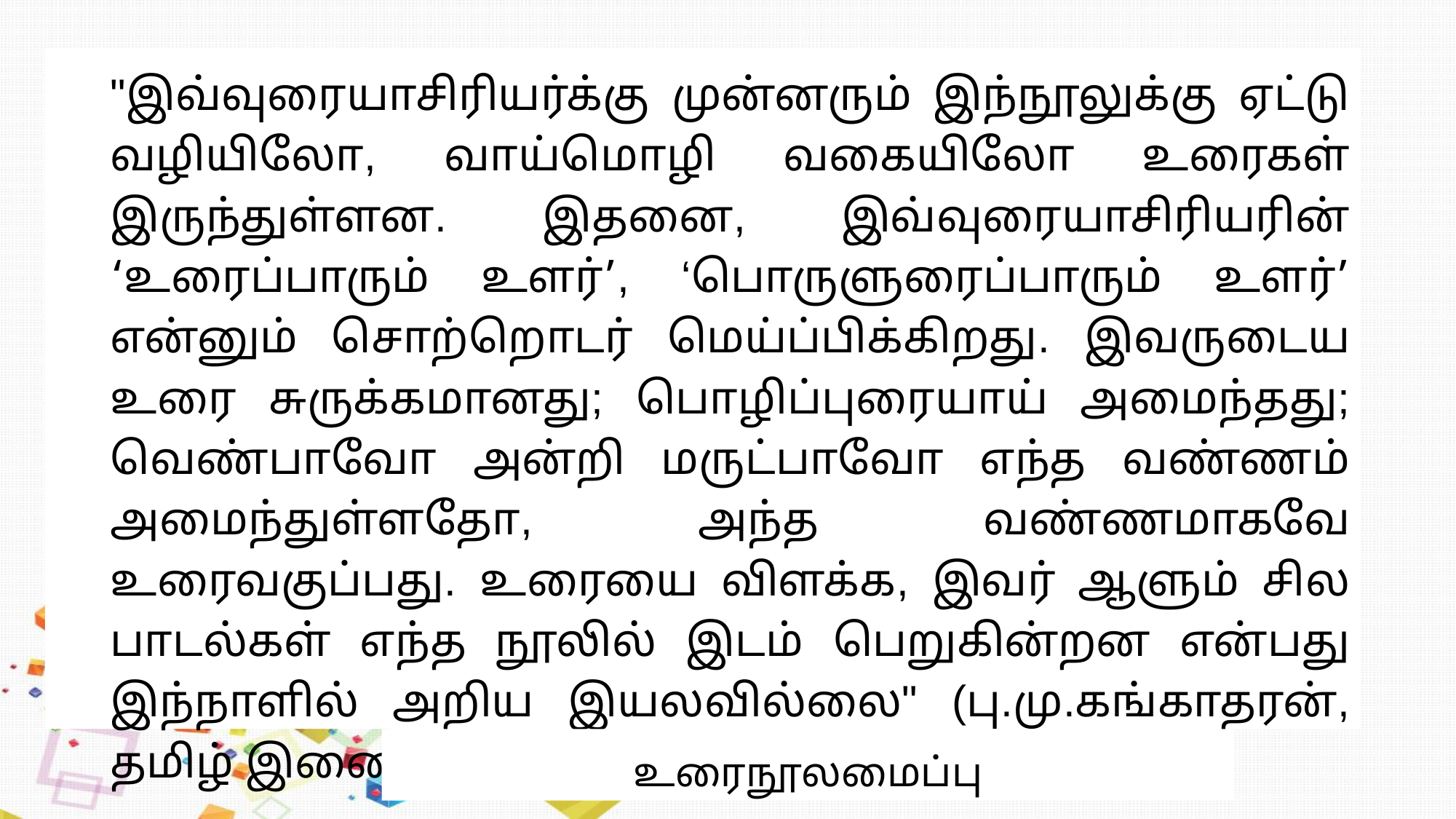

"இவ்வுரையாசிரியர்க்கு முன்னரும் இந்நூலுக்கு ஏட்டு வழியிலோ, வாய்மொழி வகையிலோ உரைகள் இருந்துள்ளன. இதனை, இவ்வுரையாசிரியரின் ‘உரைப்பாரும் உளர்’, ‘பொருளுரைப்பாரும் உளர்’ என்னும் சொற்றொடர் மெய்ப்பிக்கிறது. இவருடைய உரை சுருக்கமானது; பொழிப்புரையாய் அமைந்தது; வெண்பாவோ அன்றி மருட்பாவோ எந்த வண்ணம் அமைந்துள்ளதோ, அந்த வண்ணமாகவே உரைவகுப்பது. உரையை விளக்க, இவர் ஆளும் சில பாடல்கள் எந்த நூலில் இடம் பெறுகின்றன என்பது இந்நாளில் அறிய இயலவில்லை" (பு.மு.கங்காதரன், தமிழ் இணையக்கழகம்)
உரைநூலமைப்பு